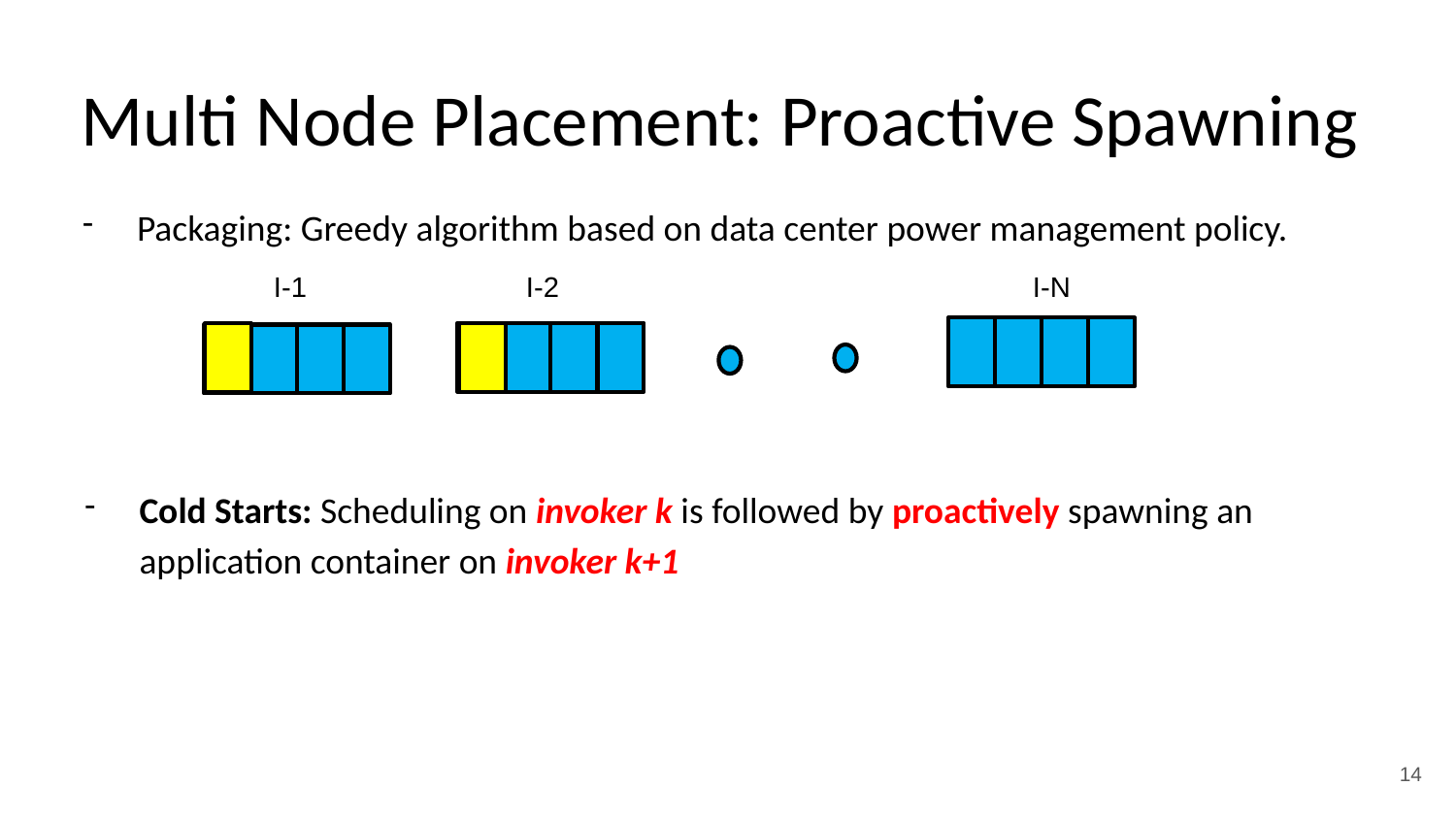

# Multi Node Placement: Proactive Spawning
Packaging: Greedy algorithm based on data center power management policy.
I-2
I-N
I-1

Cold Starts: Scheduling on invoker k is followed by proactively spawning an application container on invoker k+1

14